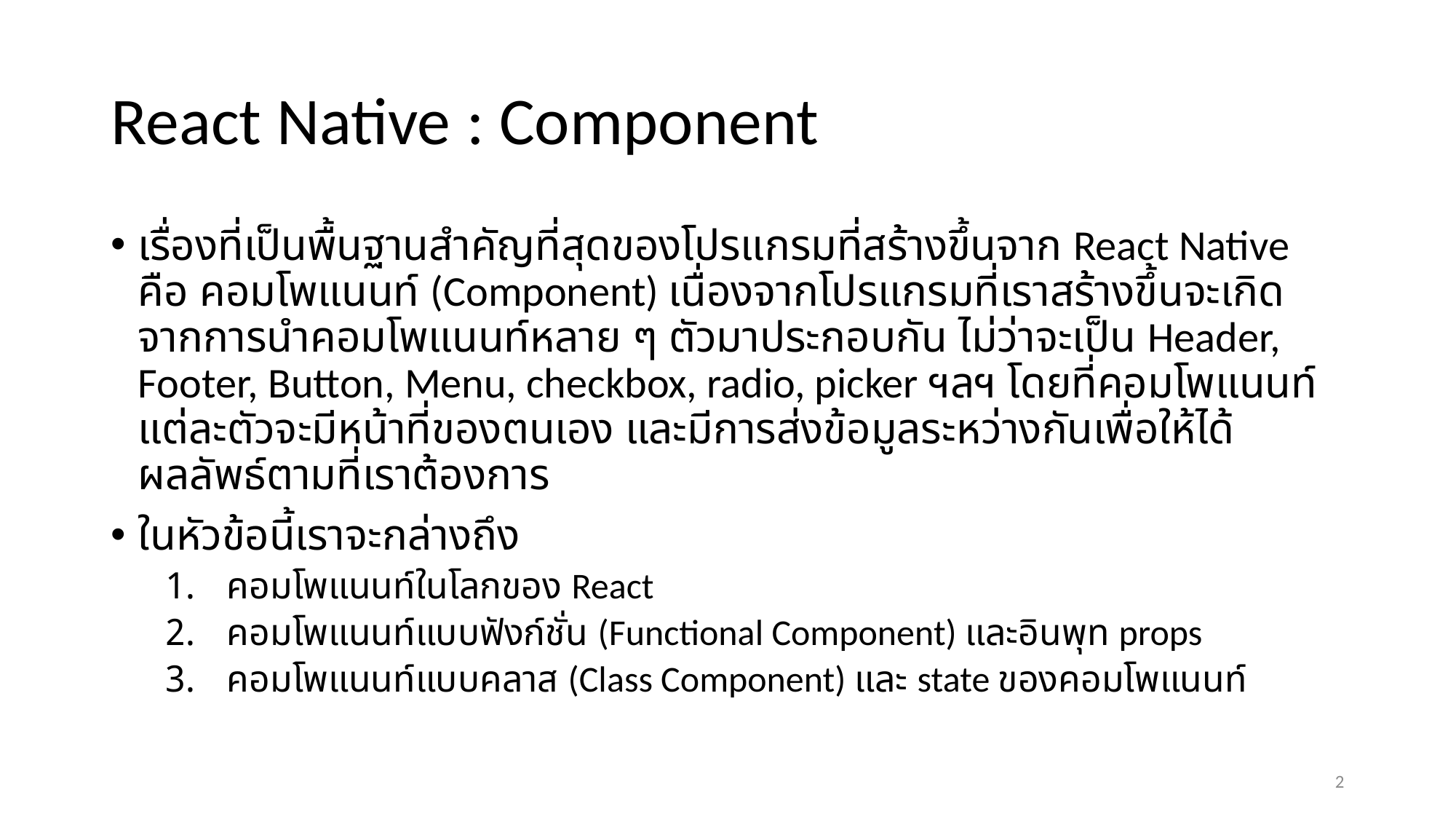

# React Native : Component
เรื่องที่เป็นพื้นฐานสำคัญที่สุดของโปรแกรมที่สร้างขึ้นจาก React Native คือ คอมโพแนนท์ (Component) เนื่องจากโปรแกรมที่เราสร้างขึ้นจะเกิดจากการนำคอมโพแนนท์หลาย ๆ ตัวมาประกอบกัน ไม่ว่าจะเป็น Header, Footer, Button, Menu, checkbox, radio, picker ฯลฯ โดยที่คอมโพแนนท์แต่ละตัวจะมีหน้าที่ของตนเอง และมีการส่งข้อมูลระหว่างกันเพื่อให้ได้ผลลัพธ์ตามที่เราต้องการ
ในหัวข้อนี้เราจะกล่างถึง
คอมโพแนนท์ในโลกของ React
คอมโพแนนท์แบบฟังก์ชั่น (Functional Component) และอินพุท props
คอมโพแนนท์แบบคลาส (Class Component) และ state ของคอมโพแนนท์
2